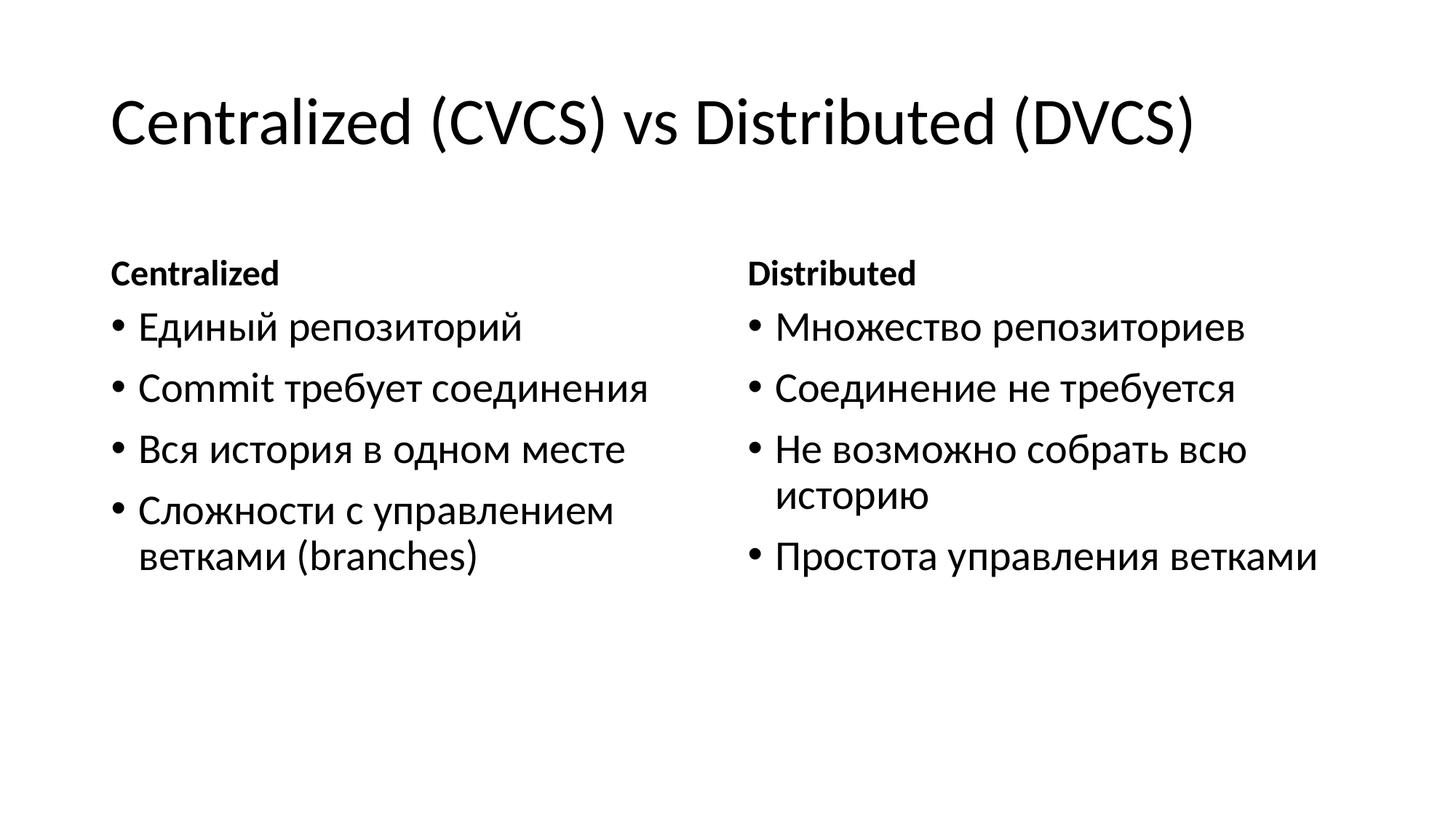

# Centralized (CVCS) vs Distributed (DVCS)
Centralized
Distributed
Единый репозиторий
Commit требует соединения
Вся история в одном месте
Сложности с управлением ветками (branches)
Множество репозиториев
Соединение не требуется
Не возможно собрать всю историю
Простота управления ветками